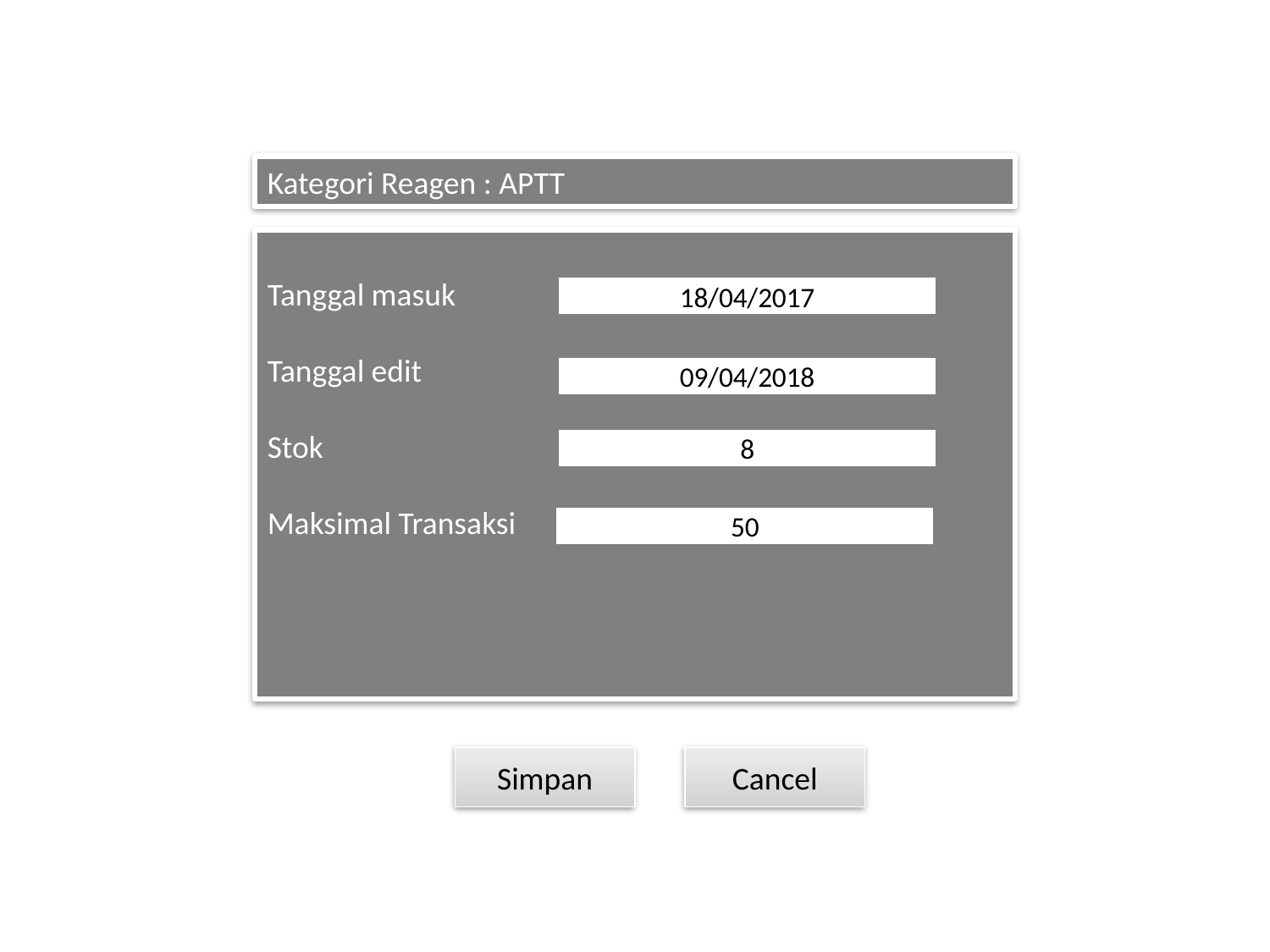

Kategori Reagen : APTT

Tanggal masuk

Tanggal edit

Stok

Maksimal Transaksi

18/04/2017
09/04/2018
8
50
Simpan
Cancel